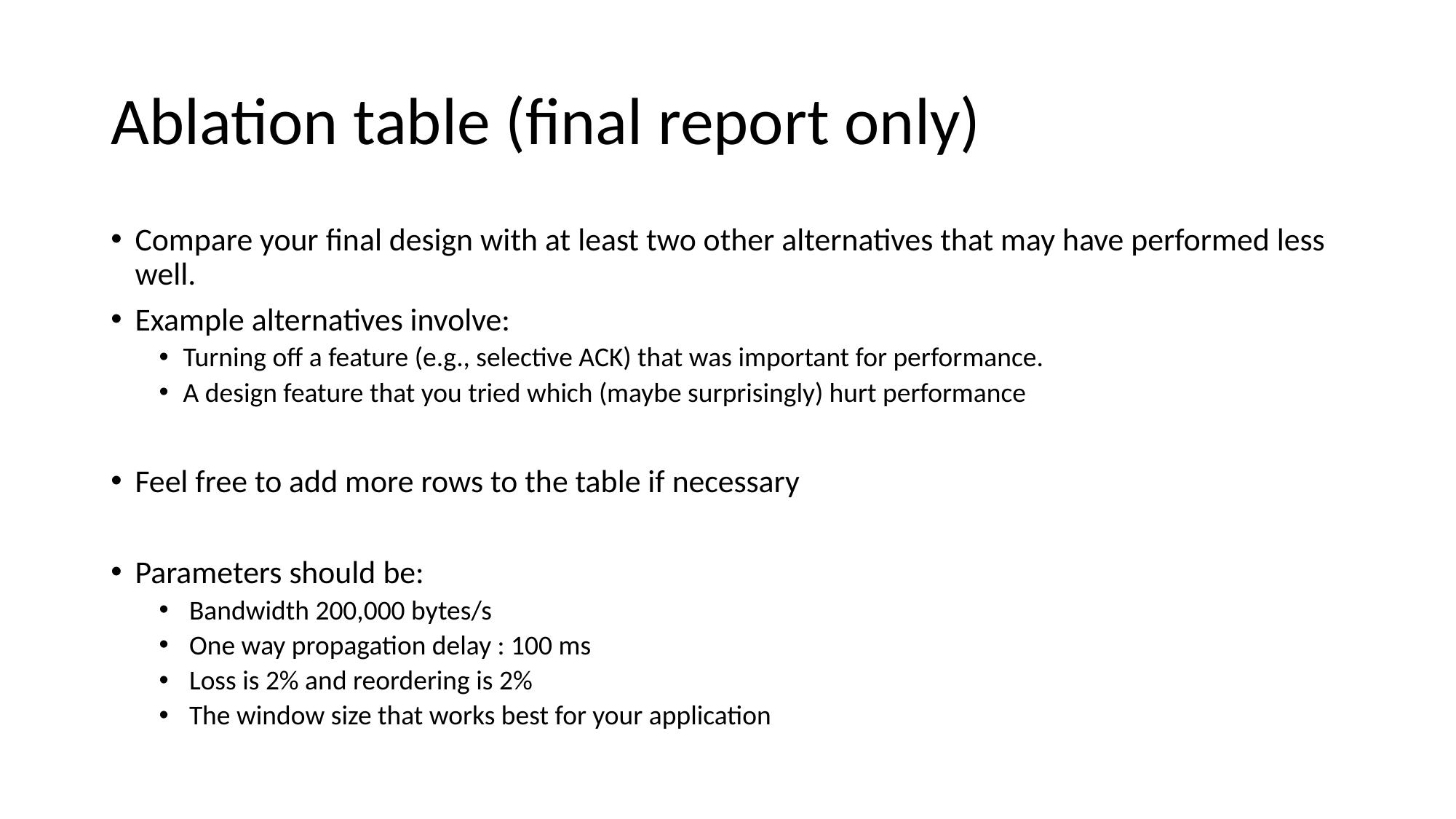

# Ablation table (final report only)
Compare your final design with at least two other alternatives that may have performed less well.
Example alternatives involve:
Turning off a feature (e.g., selective ACK) that was important for performance.
A design feature that you tried which (maybe surprisingly) hurt performance

Feel free to add more rows to the table if necessary

Parameters should be:
Bandwidth 200,000 bytes/s
One way propagation delay : 100 ms
Loss is 2% and reordering is 2%
The window size that works best for your application